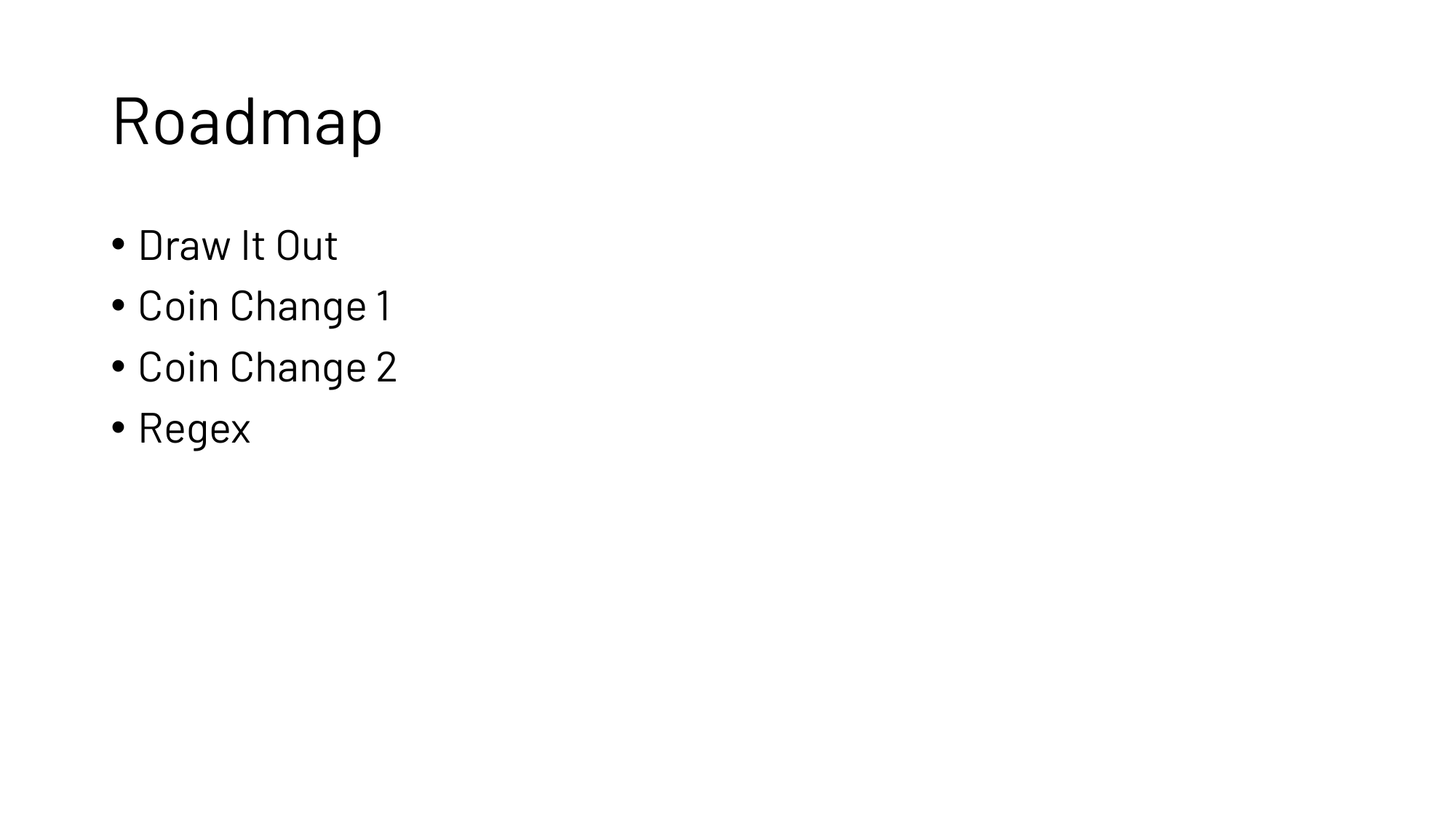

# Roadmap
Draw It Out
Coin Change 1
Coin Change 2
Regex